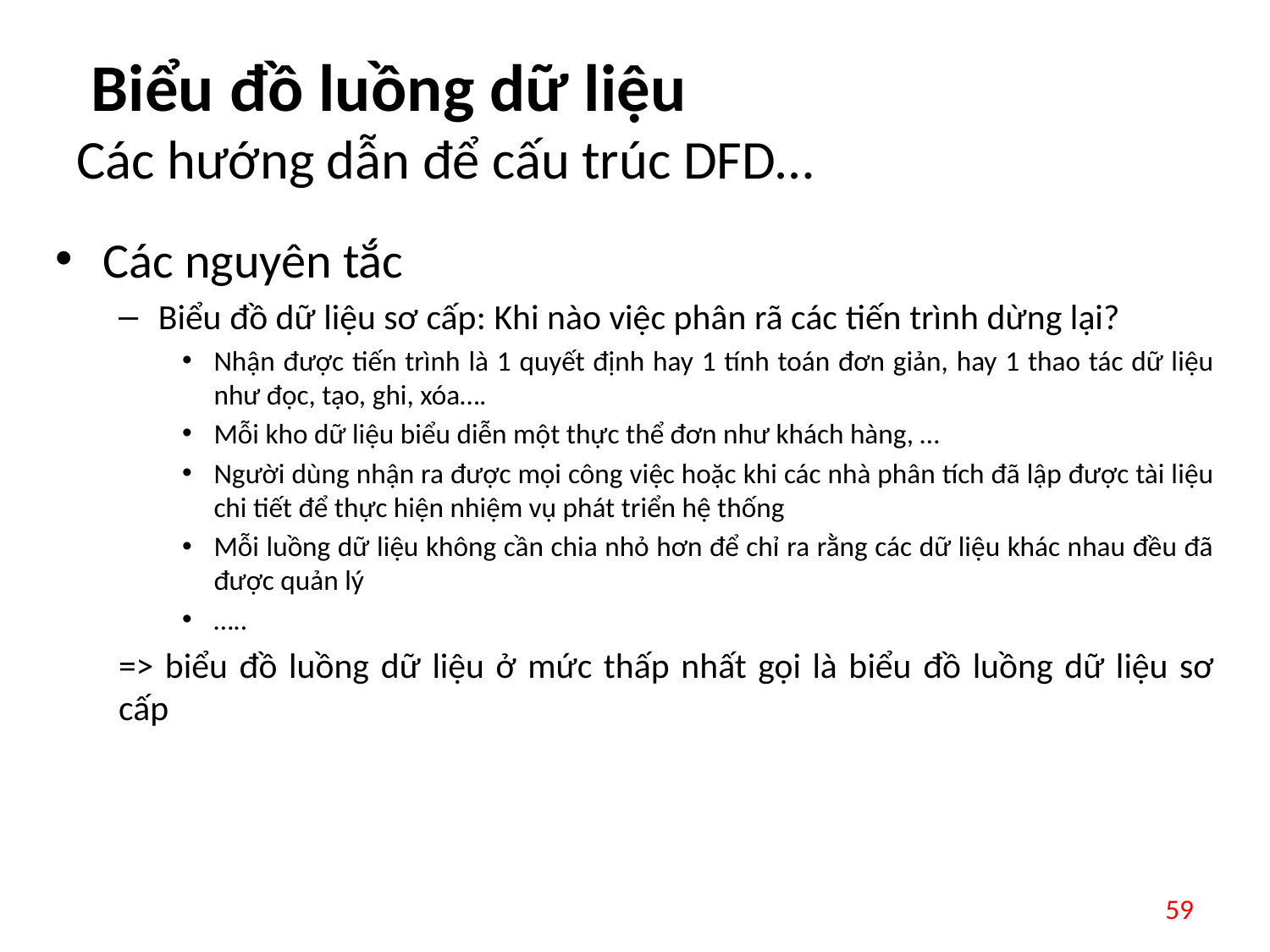

# Biểu đồ luồng dữ liệu Các hướng dẫn để cấu trúc DFD…
Các nguyên tắc
Biểu đồ dữ liệu sơ cấp: Khi nào việc phân rã các tiến trình dừng lại?
Nhận được tiến trình là 1 quyết định hay 1 tính toán đơn giản, hay 1 thao tác dữ liệu như đọc, tạo, ghi, xóa….
Mỗi kho dữ liệu biểu diễn một thực thể đơn như khách hàng, …
Người dùng nhận ra được mọi công việc hoặc khi các nhà phân tích đã lập được tài liệu chi tiết để thực hiện nhiệm vụ phát triển hệ thống
Mỗi luồng dữ liệu không cần chia nhỏ hơn để chỉ ra rằng các dữ liệu khác nhau đều đã được quản lý
…..
=> biểu đồ luồng dữ liệu ở mức thấp nhất gọi là biểu đồ luồng dữ liệu sơ cấp

59